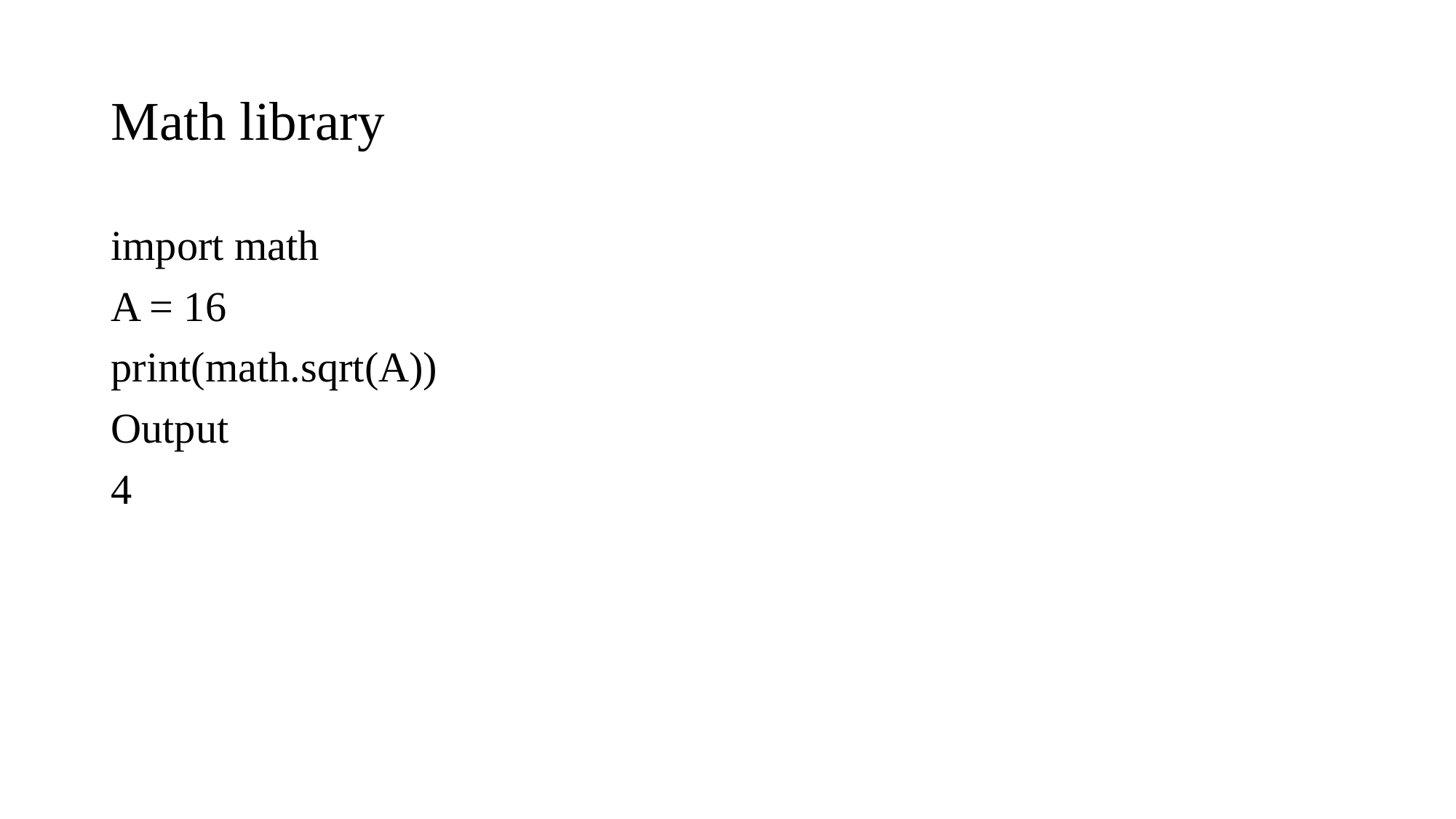

# Math library
import math
A = 16
print(math.sqrt(A))
Output
4